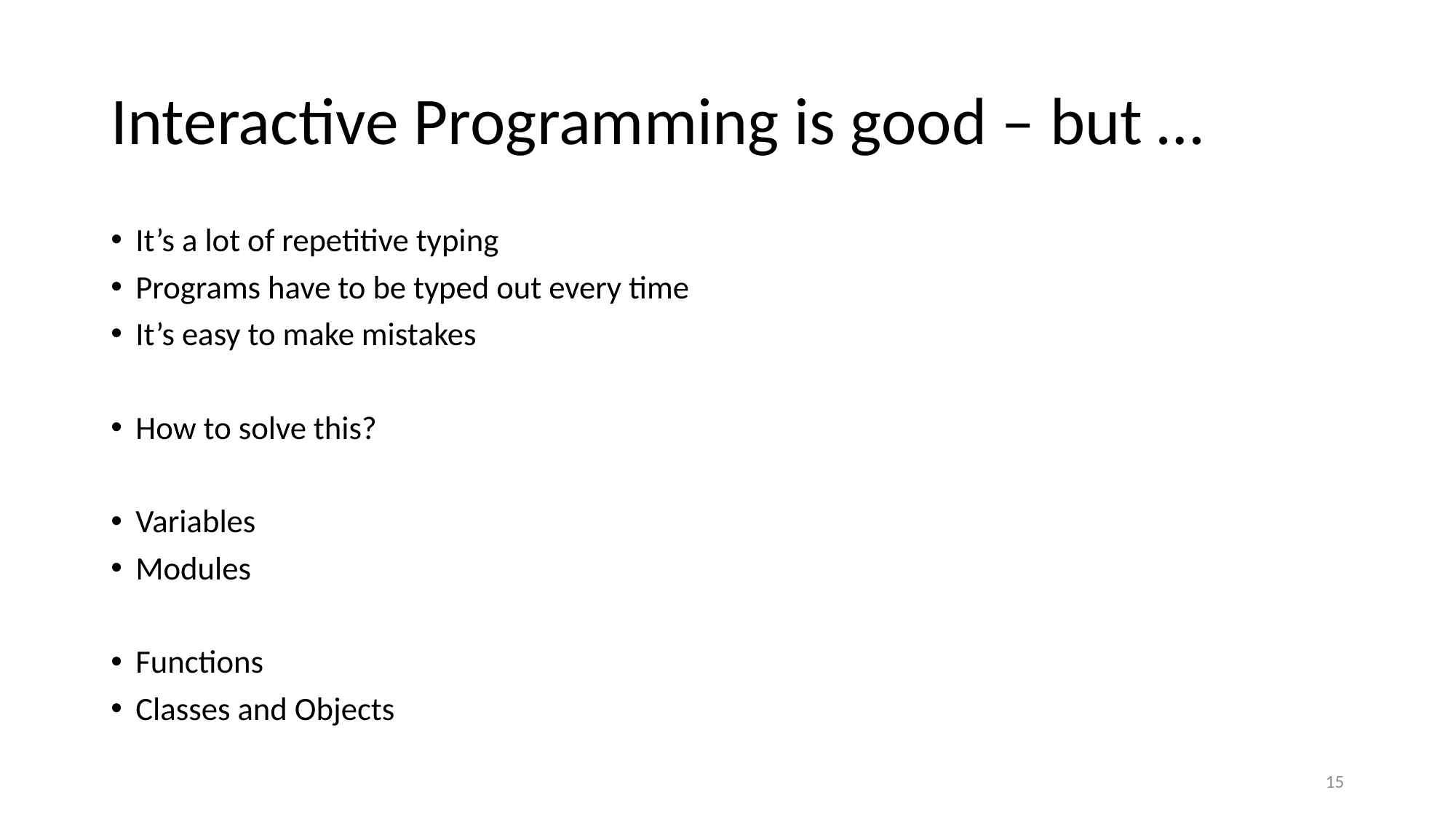

# Interactive Programming is good – but …
It’s a lot of repetitive typing
Programs have to be typed out every time
It’s easy to make mistakes

How to solve this?

Variables
Modules

Functions
Classes and Objects

15